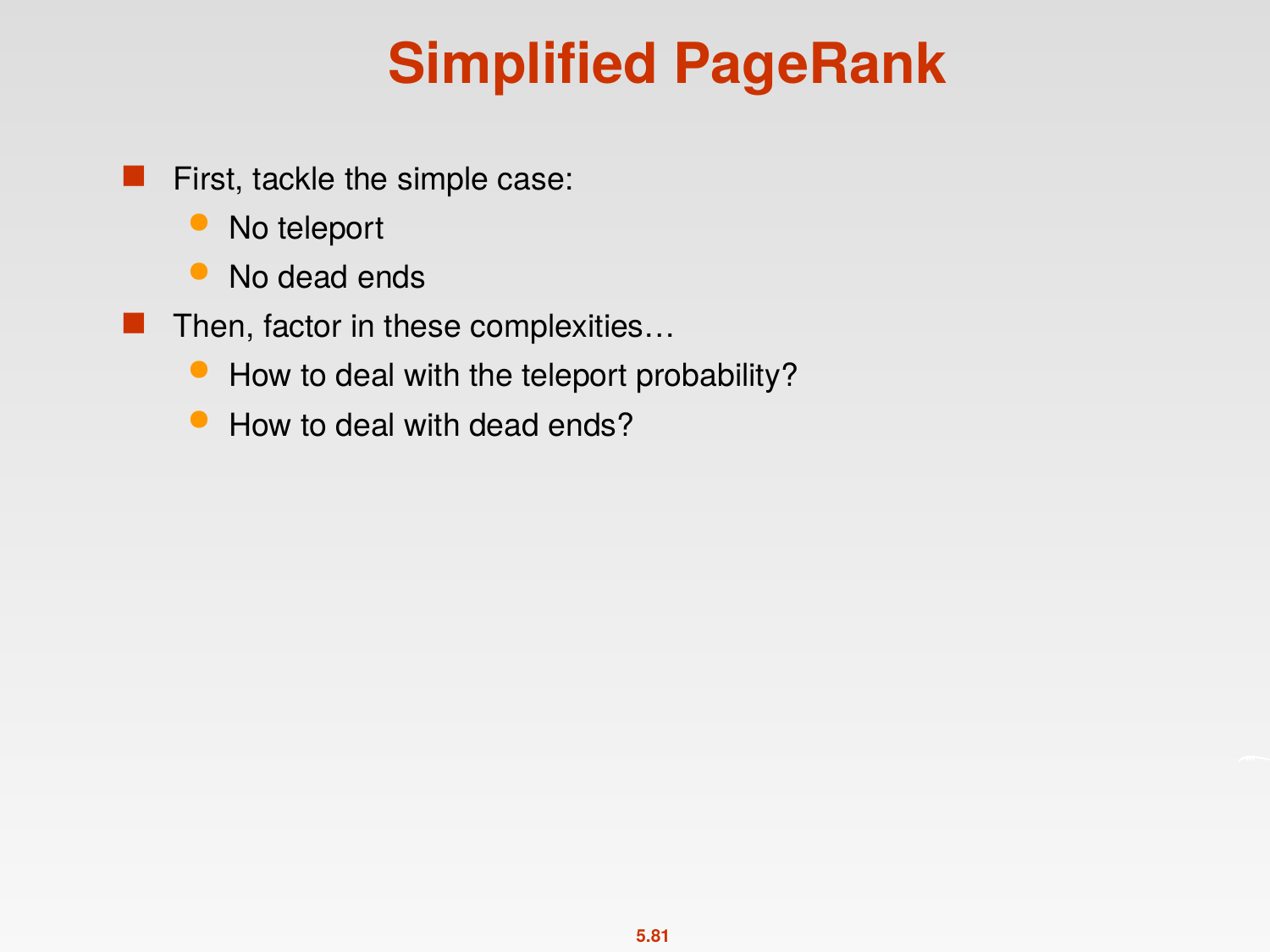

# Simplified PageRank
First, tackle the simple case:
No teleport
No dead ends
Then, factor in these complexities…
How to deal with the teleport probability?
How to deal with dead ends?